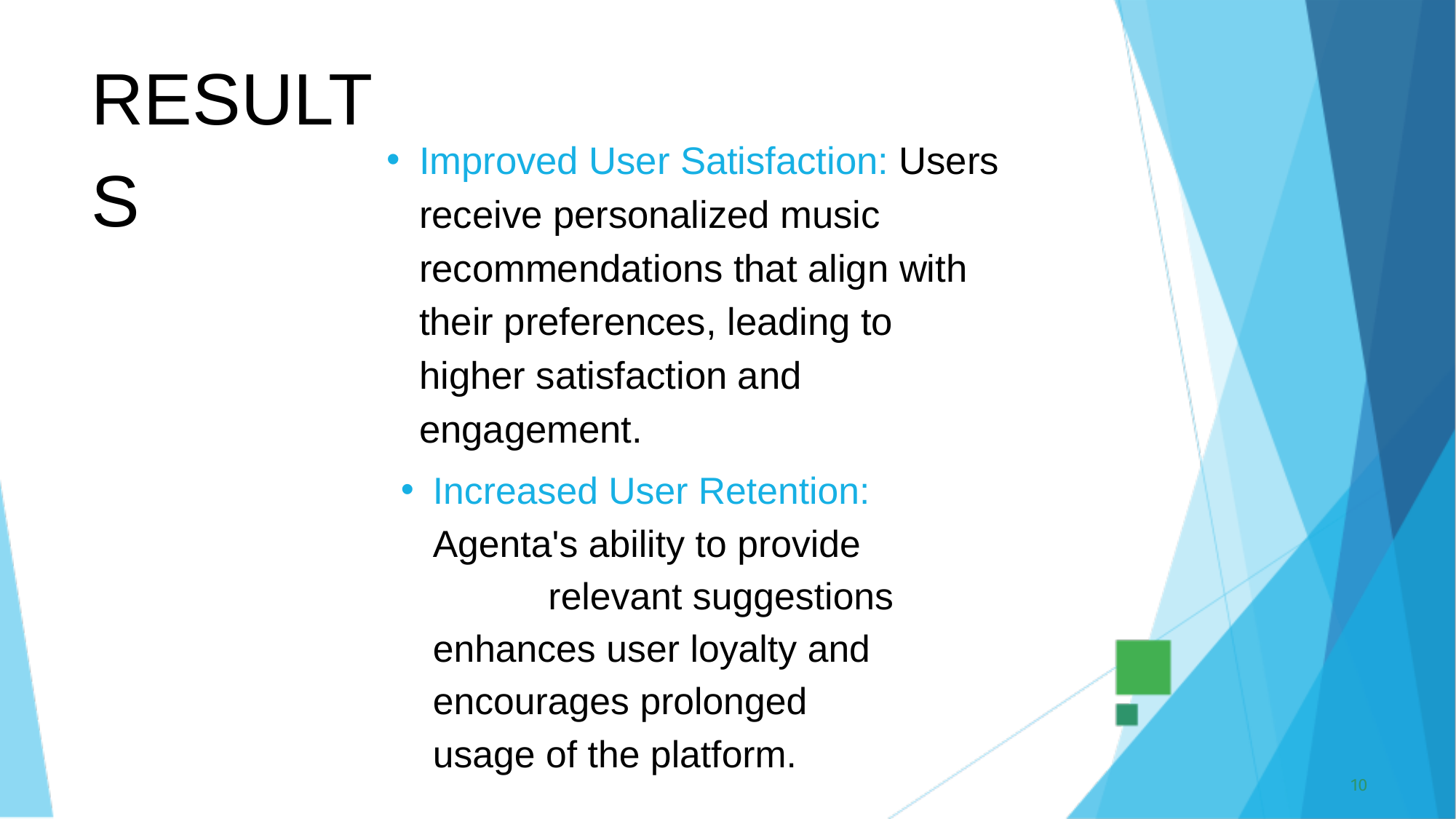

RESULTS
Improved User Satisfaction: Users receive personalized music recommendations that align with their preferences, leading to higher satisfaction and engagement.

Increased User Retention: Agenta's ability to provide                relevant suggestions enhances user loyalty and encourages prolonged usage of the platform.

10